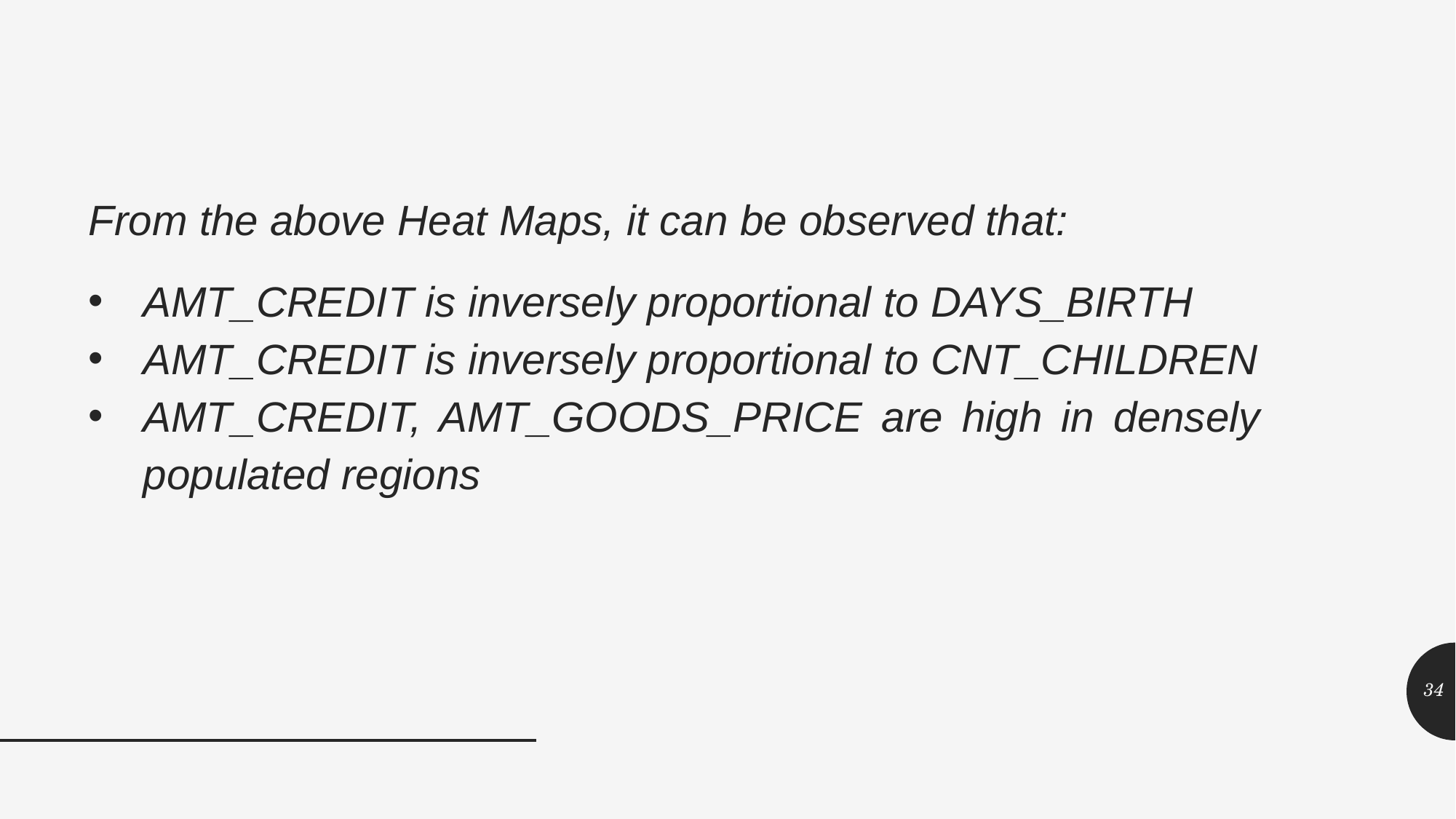

From the above Heat Maps, it can be observed that:

AMT_CREDIT is inversely proportional to DAYS_BIRTH
AMT_CREDIT is inversely proportional to CNT_CHILDREN
AMT_CREDIT, AMT_GOODS_PRICE are high in densely populated regions
34